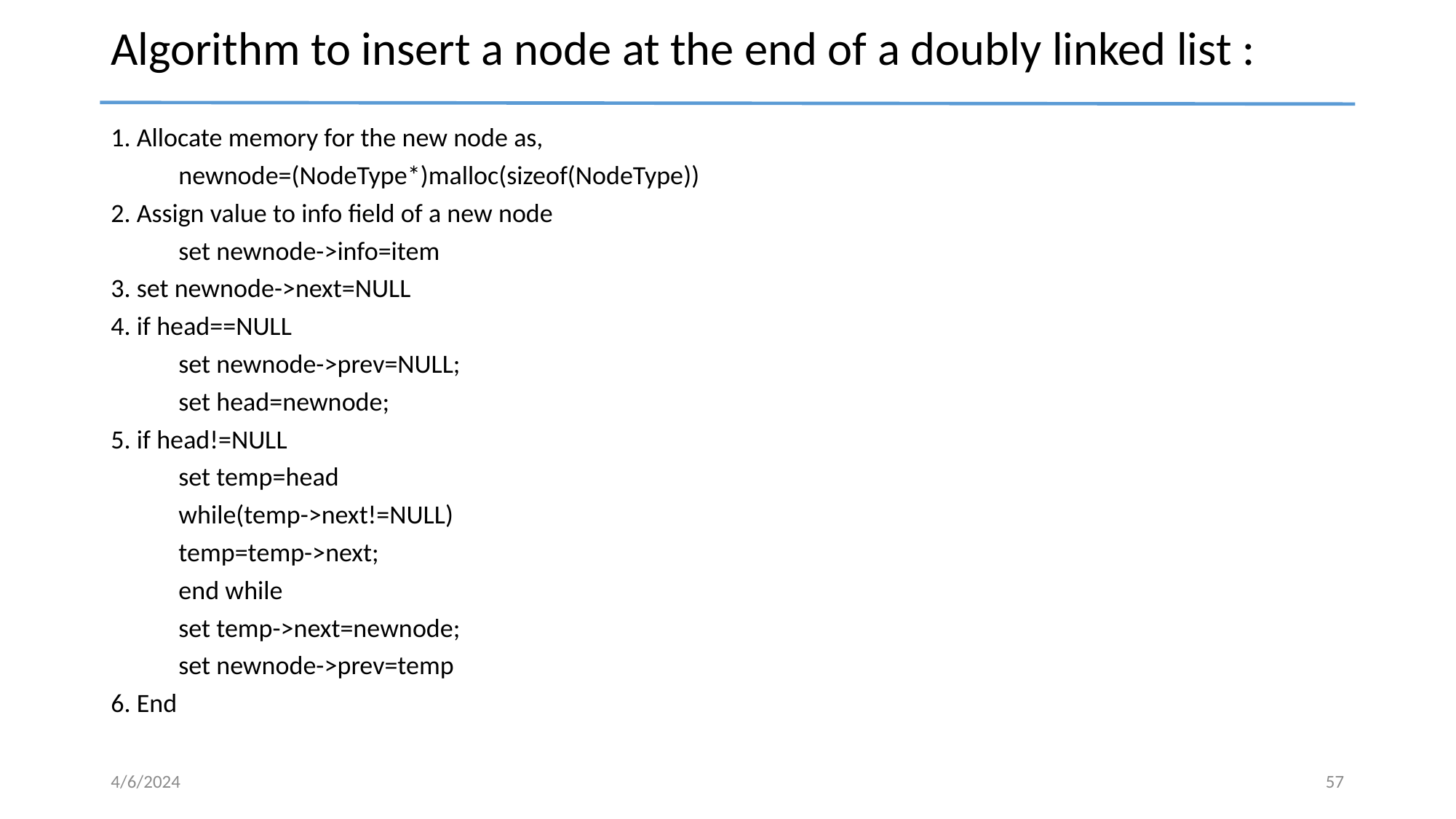

# Algorithm to insert a node at the end of a doubly linked list :
1. Allocate memory for the new node as,
	newnode=(NodeType*)malloc(sizeof(NodeType))
2. Assign value to info field of a new node
	set newnode->info=item
3. set newnode->next=NULL
4. if head==NULL
	set newnode->prev=NULL;
	set head=newnode;
5. if head!=NULL
	set temp=head
	while(temp->next!=NULL)
	temp=temp->next;
	end while
	set temp->next=newnode;
	set newnode->prev=temp
6. End
4/6/2024
57